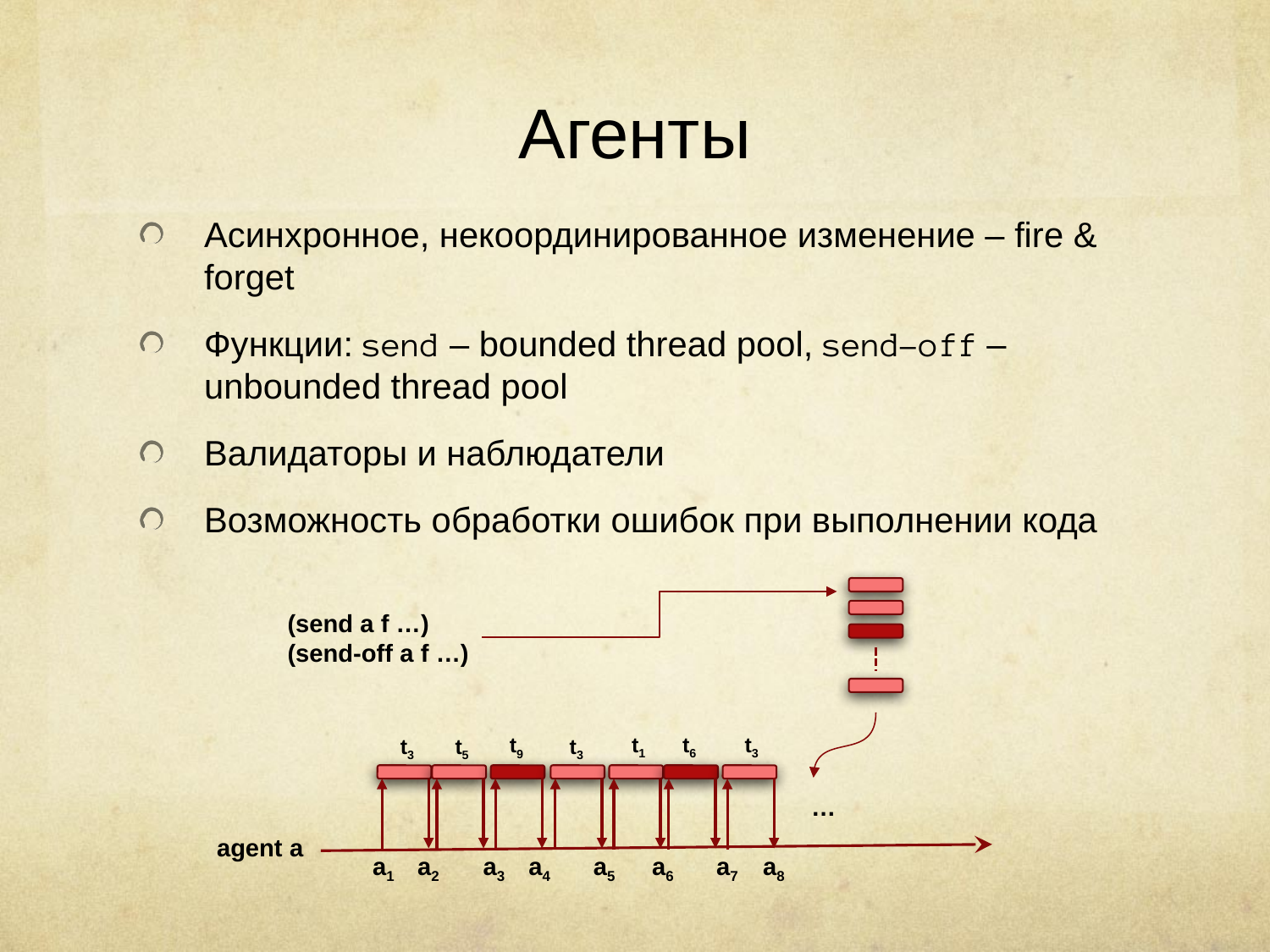

# Агенты
Асинхронное, некоординированное изменение – fire & forget
Функции: send – bounded thread pool, send-off – unbounded thread pool
Валидаторы и наблюдатели
Возможность обработки ошибок при выполнении кода

(send a f …)
(send-off a f …)

t3
t1
t6
t9
t3
t3
t5

…
agent a
a1
a2
a3
a4
a5
a6
a7
a8